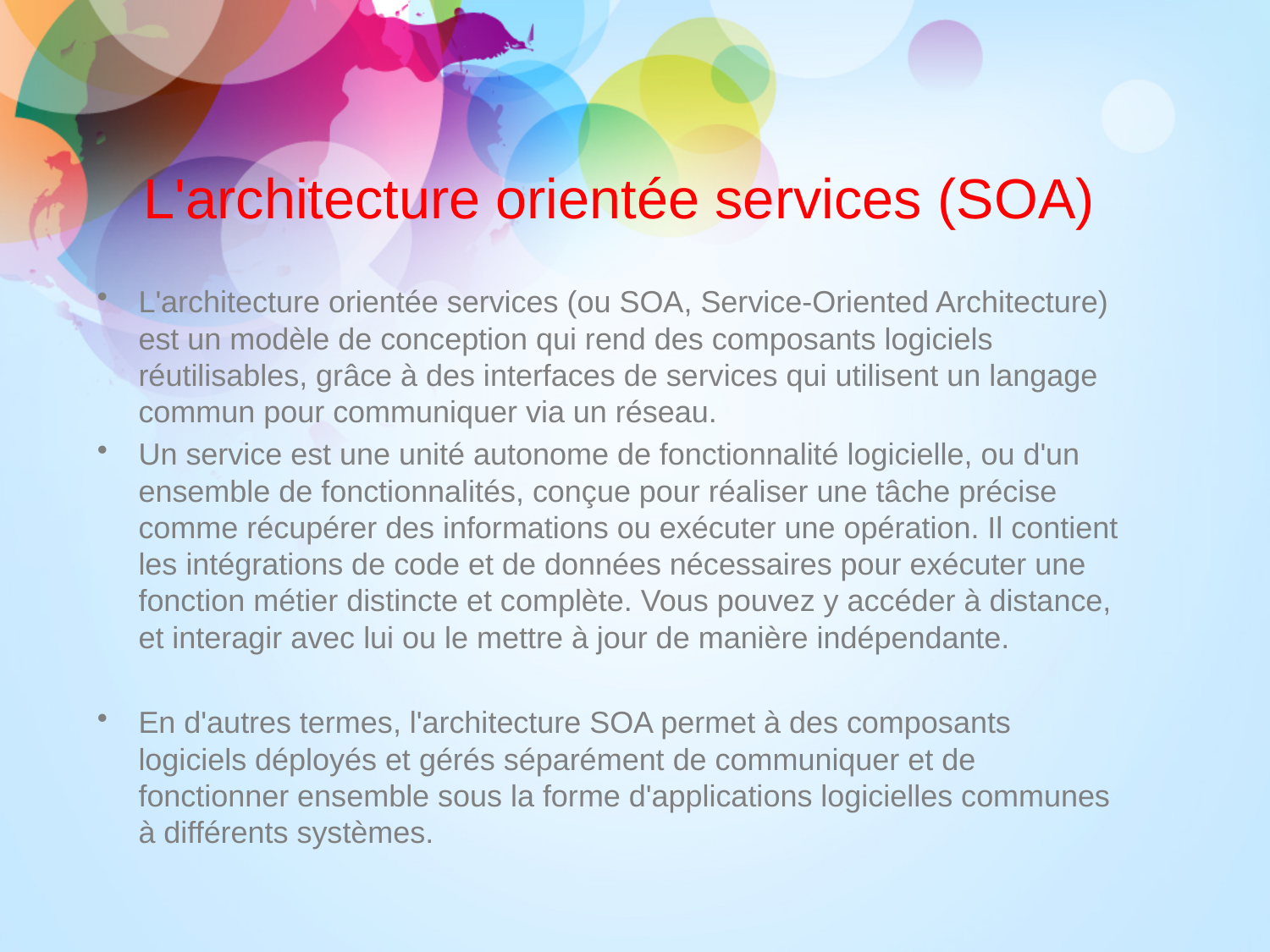

L'architecture orientée services (SOA)
L'architecture orientée services (ou SOA, Service-Oriented Architecture) est un modèle de conception qui rend des composants logiciels réutilisables, grâce à des interfaces de services qui utilisent un langage commun pour communiquer via un réseau.
Un service est une unité autonome de fonctionnalité logicielle, ou d'un ensemble de fonctionnalités, conçue pour réaliser une tâche précise comme récupérer des informations ou exécuter une opération. Il contient les intégrations de code et de données nécessaires pour exécuter une fonction métier distincte et complète. Vous pouvez y accéder à distance, et interagir avec lui ou le mettre à jour de manière indépendante.

En d'autres termes, l'architecture SOA permet à des composants logiciels déployés et gérés séparément de communiquer et de fonctionner ensemble sous la forme d'applications logicielles communes à différents systèmes.